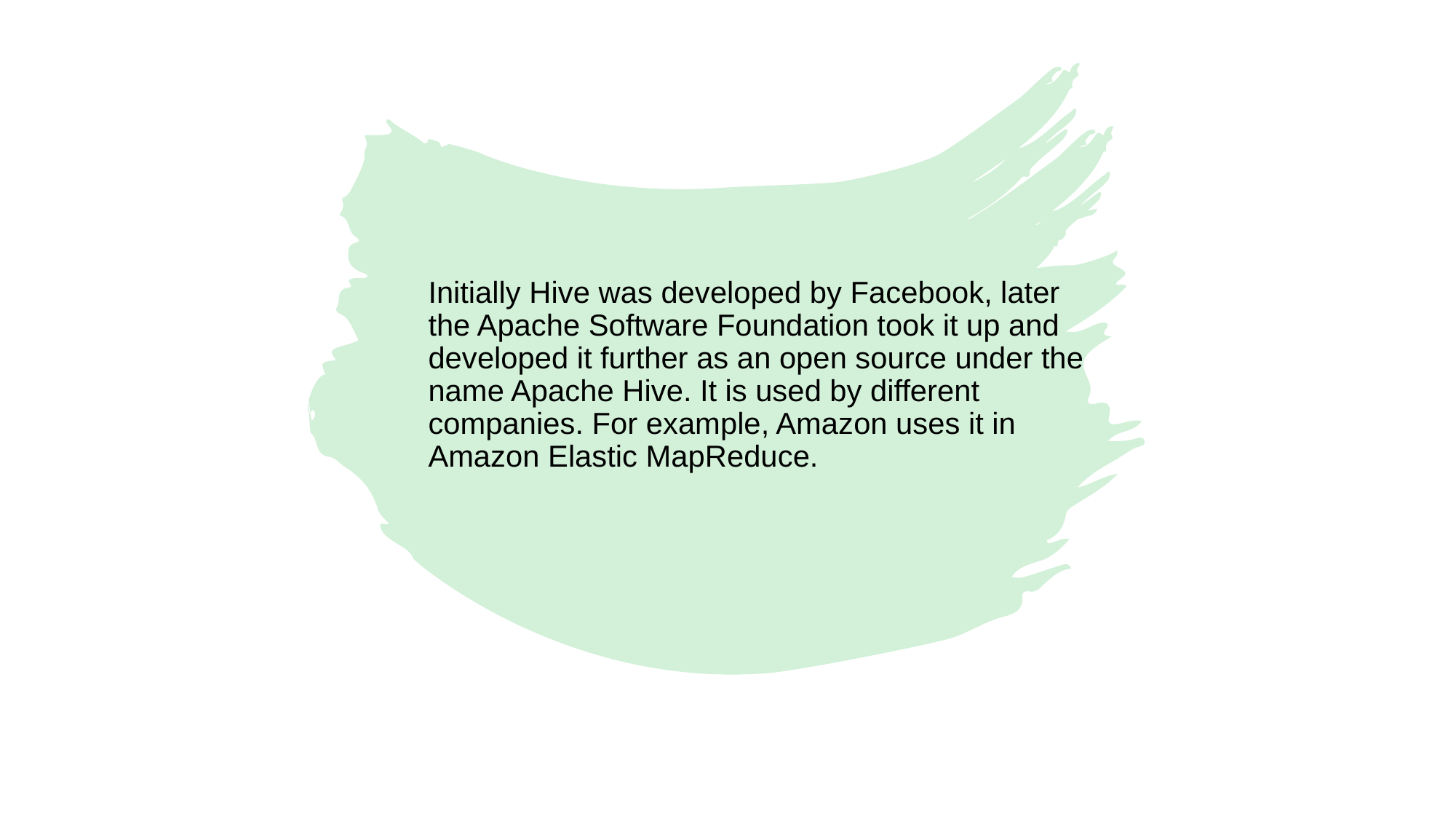

# Initially Hive was developed by Facebook, later the Apache Software Foundation took it up and developed it further as an open source under the name Apache Hive. It is used by different companies. For example, Amazon uses it in Amazon Elastic MapReduce.